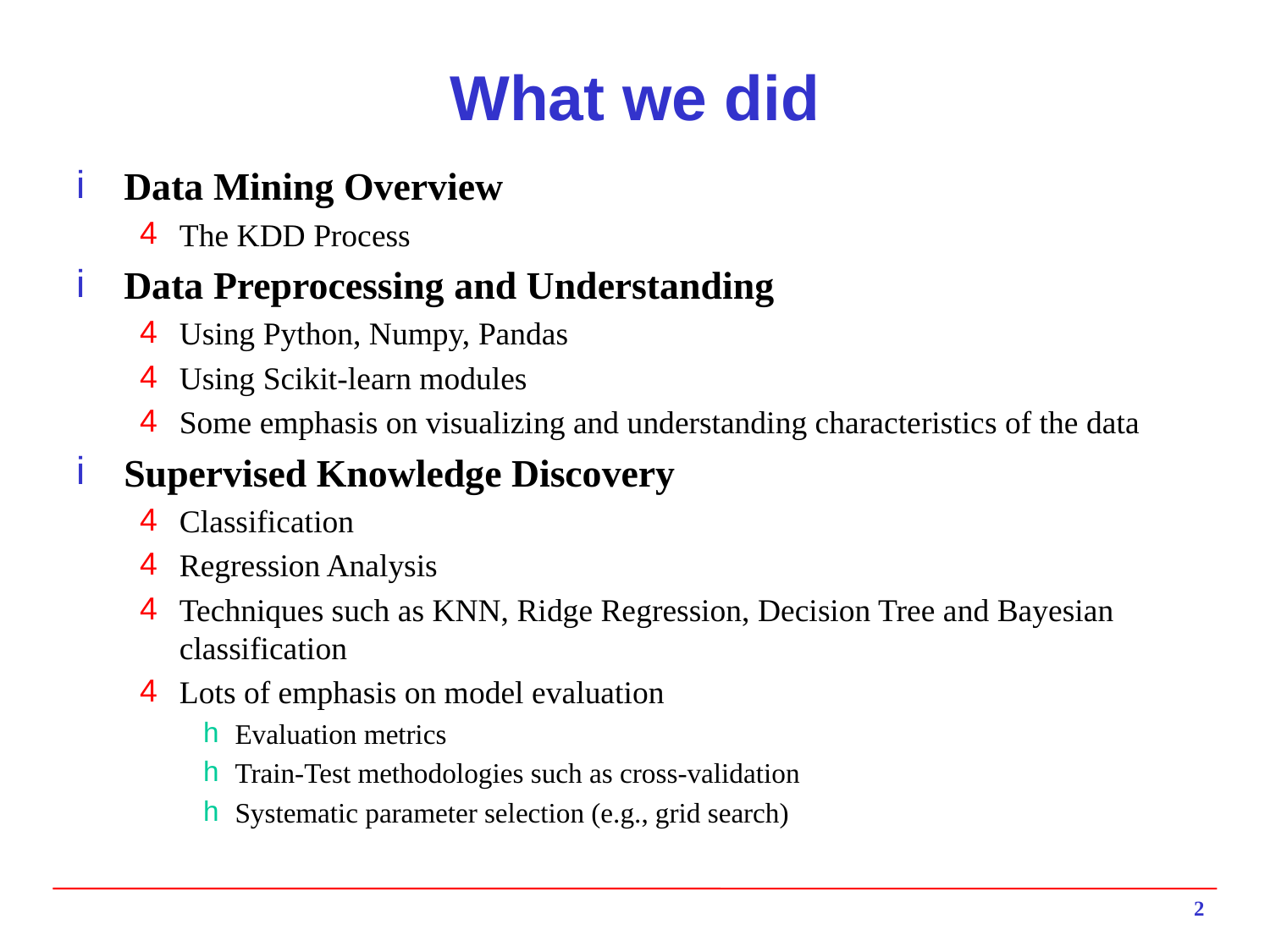

# What we did
Data Mining Overview
The KDD Process
Data Preprocessing and Understanding
Using Python, Numpy, Pandas
Using Scikit-learn modules
Some emphasis on visualizing and understanding characteristics of the data
Supervised Knowledge Discovery
Classification
Regression Analysis
Techniques such as KNN, Ridge Regression, Decision Tree and Bayesian classification
Lots of emphasis on model evaluation
Evaluation metrics
Train-Test methodologies such as cross-validation
Systematic parameter selection (e.g., grid search)

2